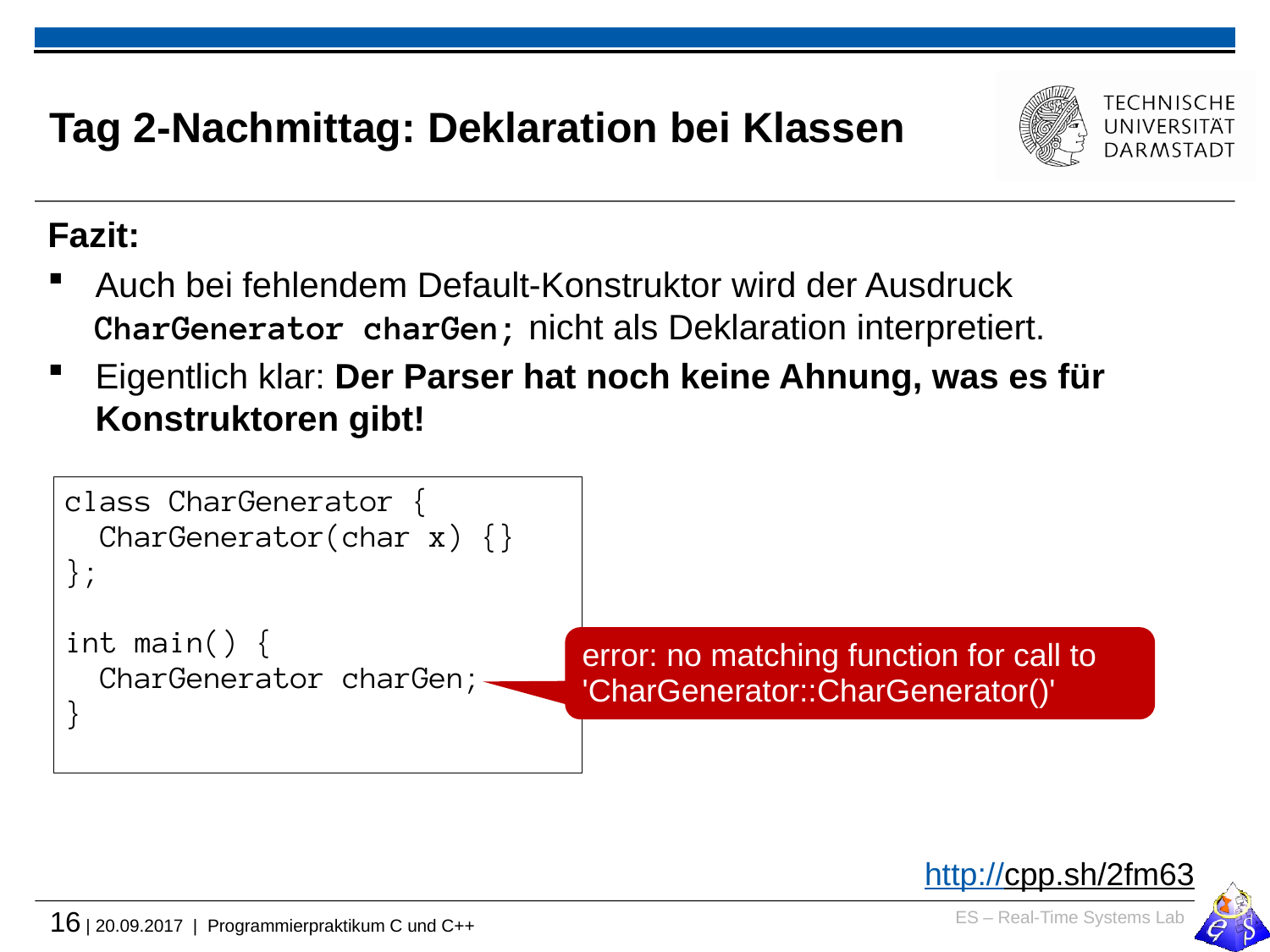

# Tag 2-Nachmittag: Deklaration bei Klassen
Fazit:
Auch bei fehlendem Default-Konstruktor wird der Ausdruck CharGenerator charGen; nicht als Deklaration interpretiert.
Eigentlich klar: Der Parser hat noch keine Ahnung, was es für Konstruktoren gibt!
class CharGenerator {
  CharGenerator(char x) {}
};

int main() {
  CharGenerator charGen;
}

error: no matching function for call to 'CharGenerator::CharGenerator()'
http://cpp.sh/2fm63